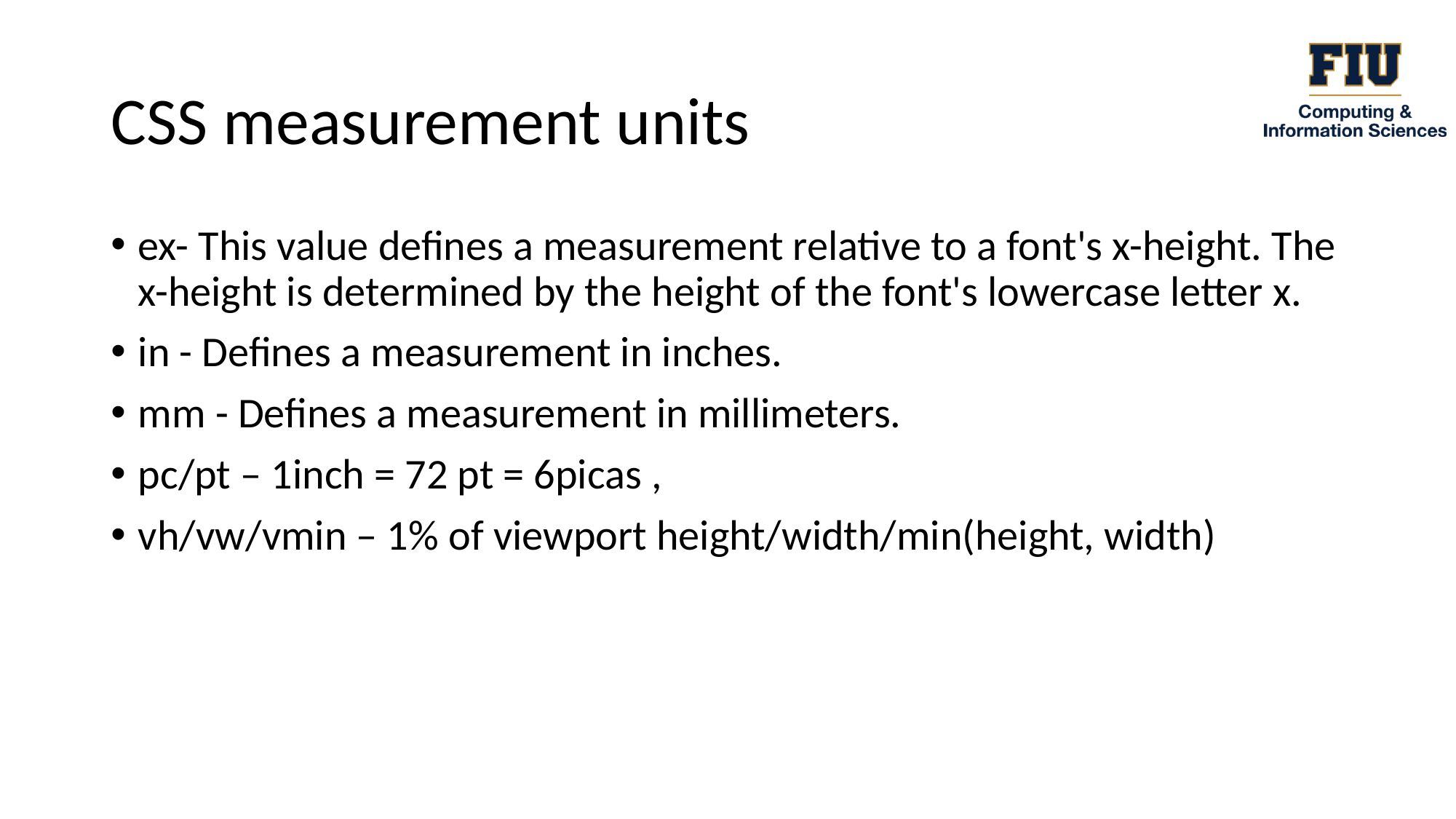

# CSS measurement units
ex- This value defines a measurement relative to a font's x-height. The x-height is determined by the height of the font's lowercase letter x.
in - Defines a measurement in inches.
mm - Defines a measurement in millimeters.
pc/pt – 1inch = 72 pt = 6picas ,
vh/vw/vmin – 1% of viewport height/width/min(height, width)